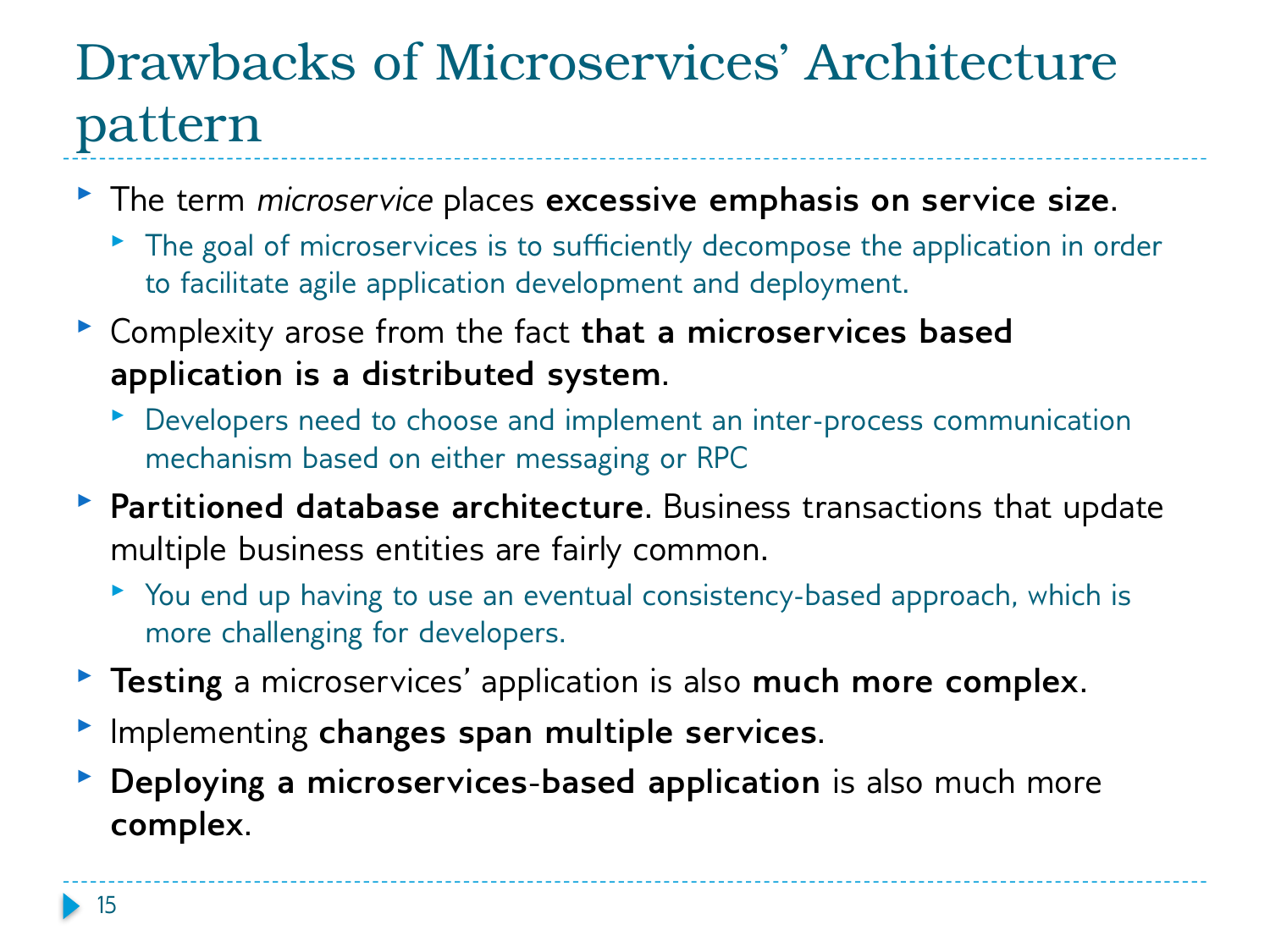

# Drawbacks of Microservices’ Architecture pattern
The term microservice places excessive emphasis on service size.
The goal of microservices is to sufficiently decompose the application in order to facilitate agile application development and deployment.
Complexity arose from the fact that a microservices based application is a distributed system.
Developers need to choose and implement an inter‑process communication mechanism based on either messaging or RPC
Partitioned database architecture. Business transactions that update multiple business entities are fairly common.
You end up having to use an eventual consistency-based approach, which is more challenging for developers.
Testing a microservices’ application is also much more complex.
Implementing changes span multiple services.
Deploying a microservices‑based application is also much more complex.
15